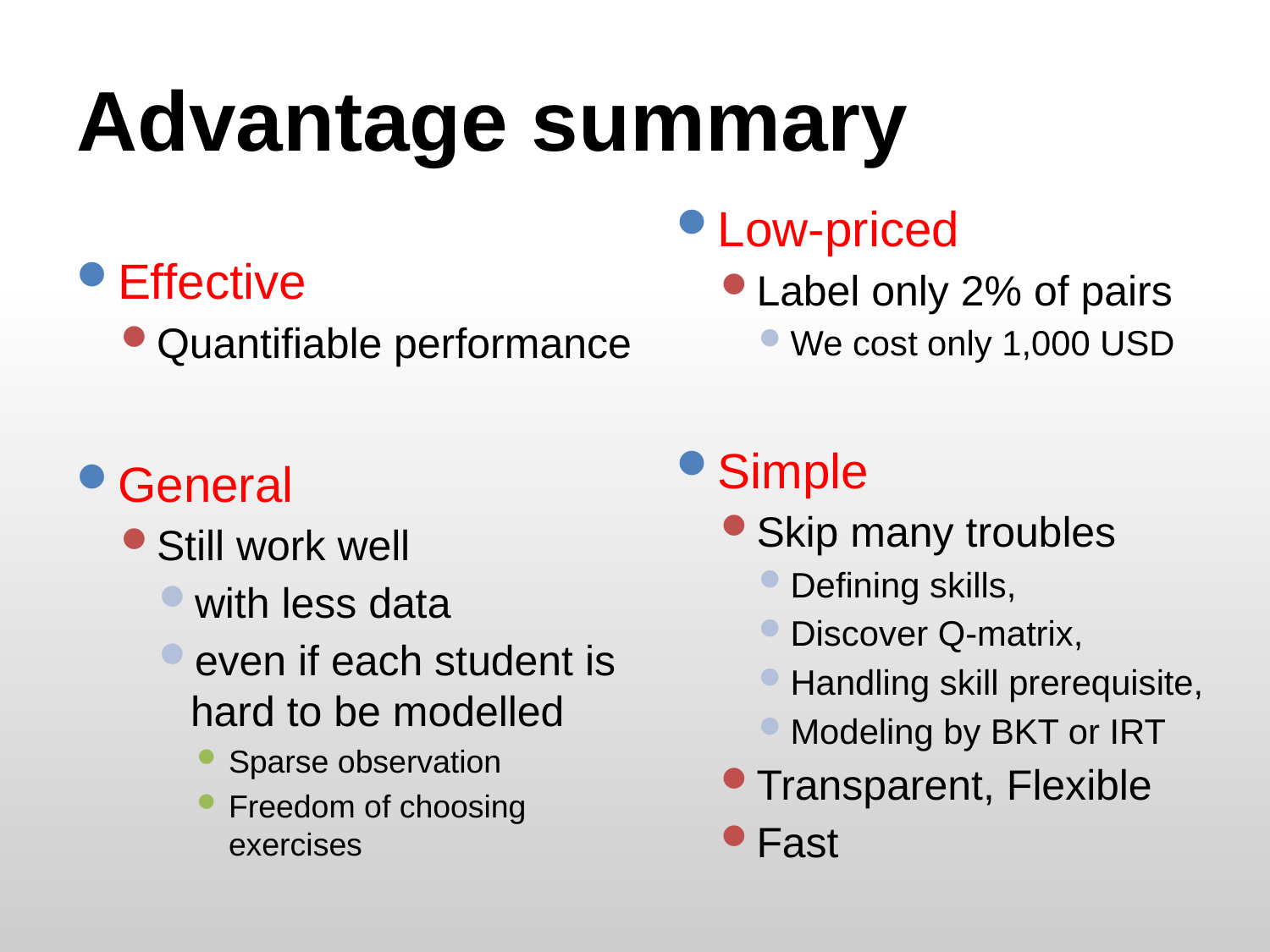

# Advantage summary
Low-priced
Label only 2% of pairs
We cost only 1,000 USD

Simple
Skip many troubles
Defining skills,
Discover Q-matrix,
Handling skill prerequisite,
Modeling by BKT or IRT
Transparent, Flexible
Fast
Effective
Quantifiable performance

General
Still work well
with less data
even if each student is hard to be modelled
Sparse observation
Freedom of choosing exercises